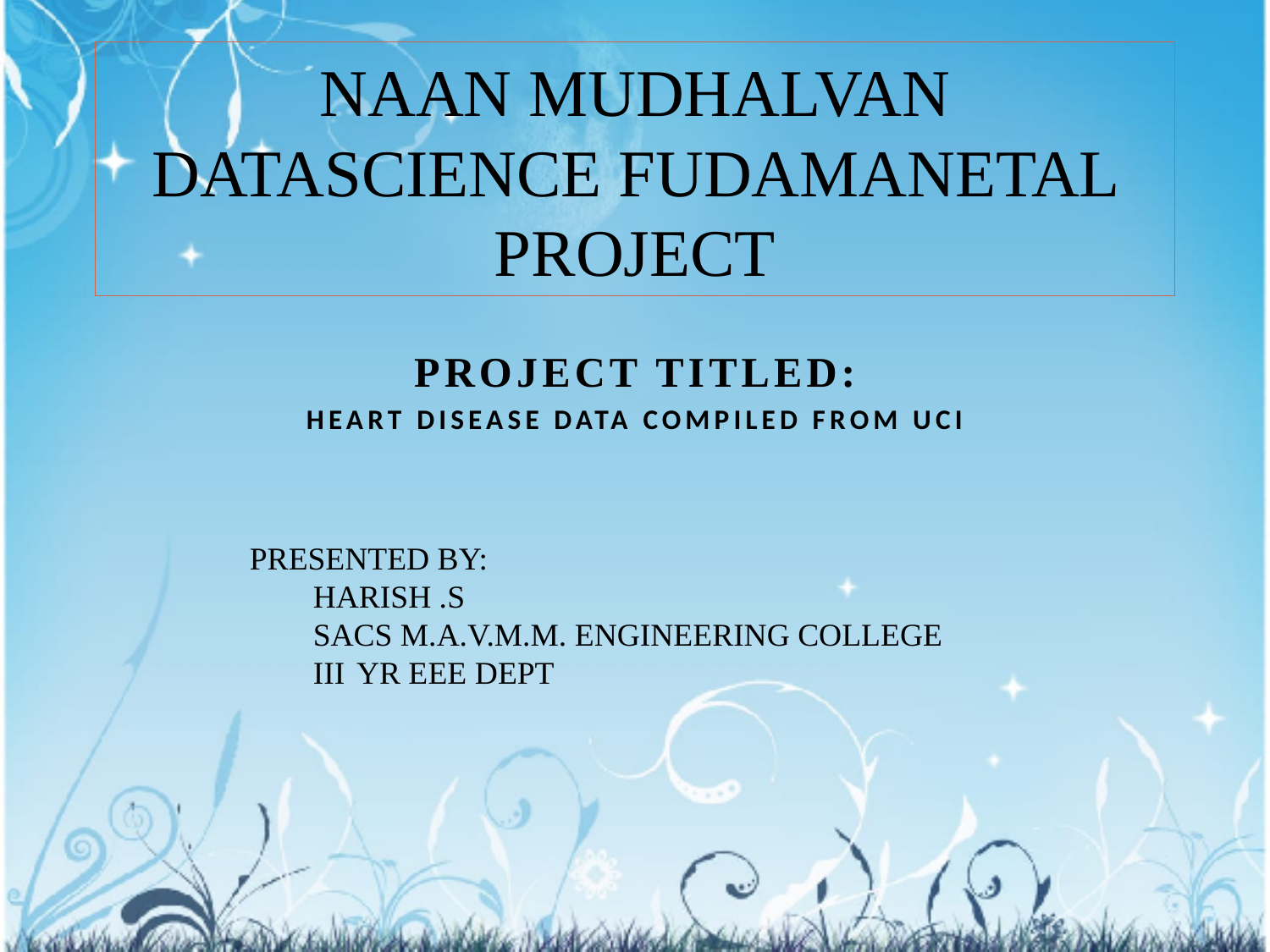

NAAN MUDHALVAN DATASCIENCE FUDAMANETAL PROJECT
#
PROJECT TITLED:
Heart disease data compiled from uci

PRESENTED BY:
HARISH .S
SACS M.A.V.M.M. ENGINEERING COLLEGE
III  YR EEE DEPT